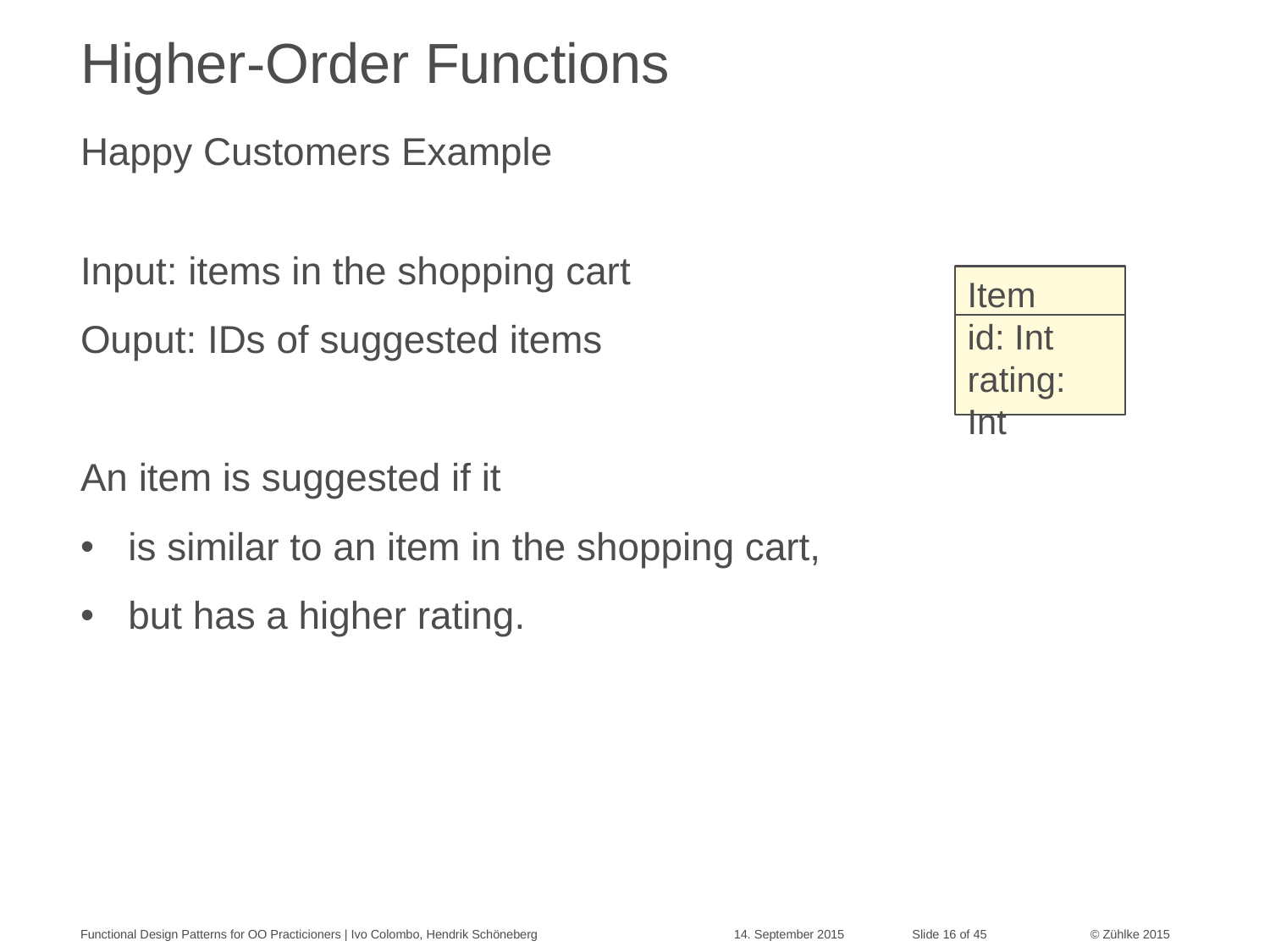

# Higher-Order Functions
Happy Customers Example
Input: items in the shopping cart
Ouput: IDs of suggested items

An item is suggested if it
is similar to an item in the shopping cart,
but has a higher rating.

Item
id: Int
rating: Int
Functional Design Patterns for OO Practicioners | Ivo Colombo, Hendrik Schöneberg
14. September 2015
Slide 16 of 45